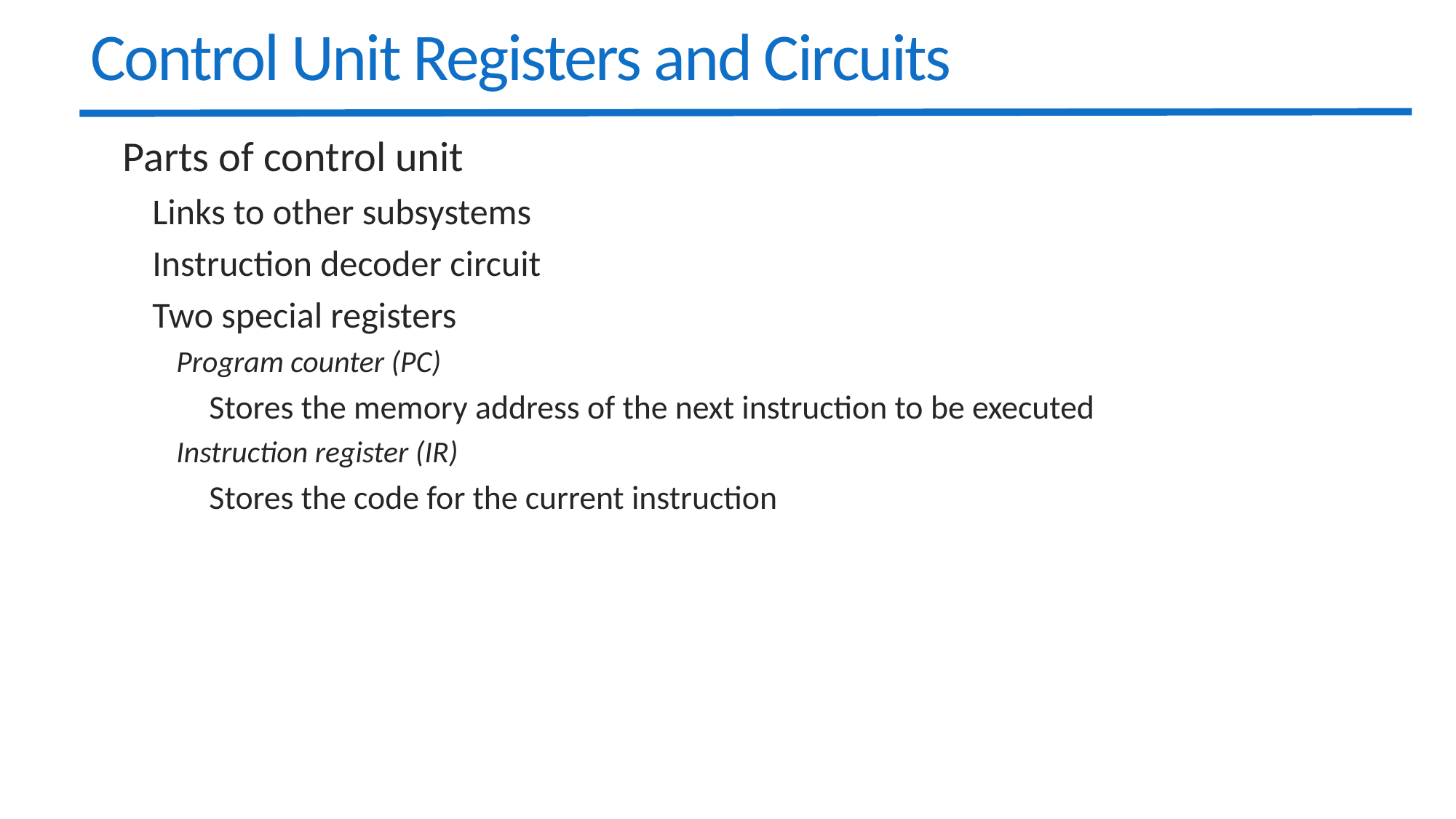

# Control Unit Registers and Circuits
Parts of control unit
Links to other subsystems
Instruction decoder circuit
Two special registers
Program counter (PC)
Stores the memory address of the next instruction to be executed
Instruction register (IR)
Stores the code for the current instruction